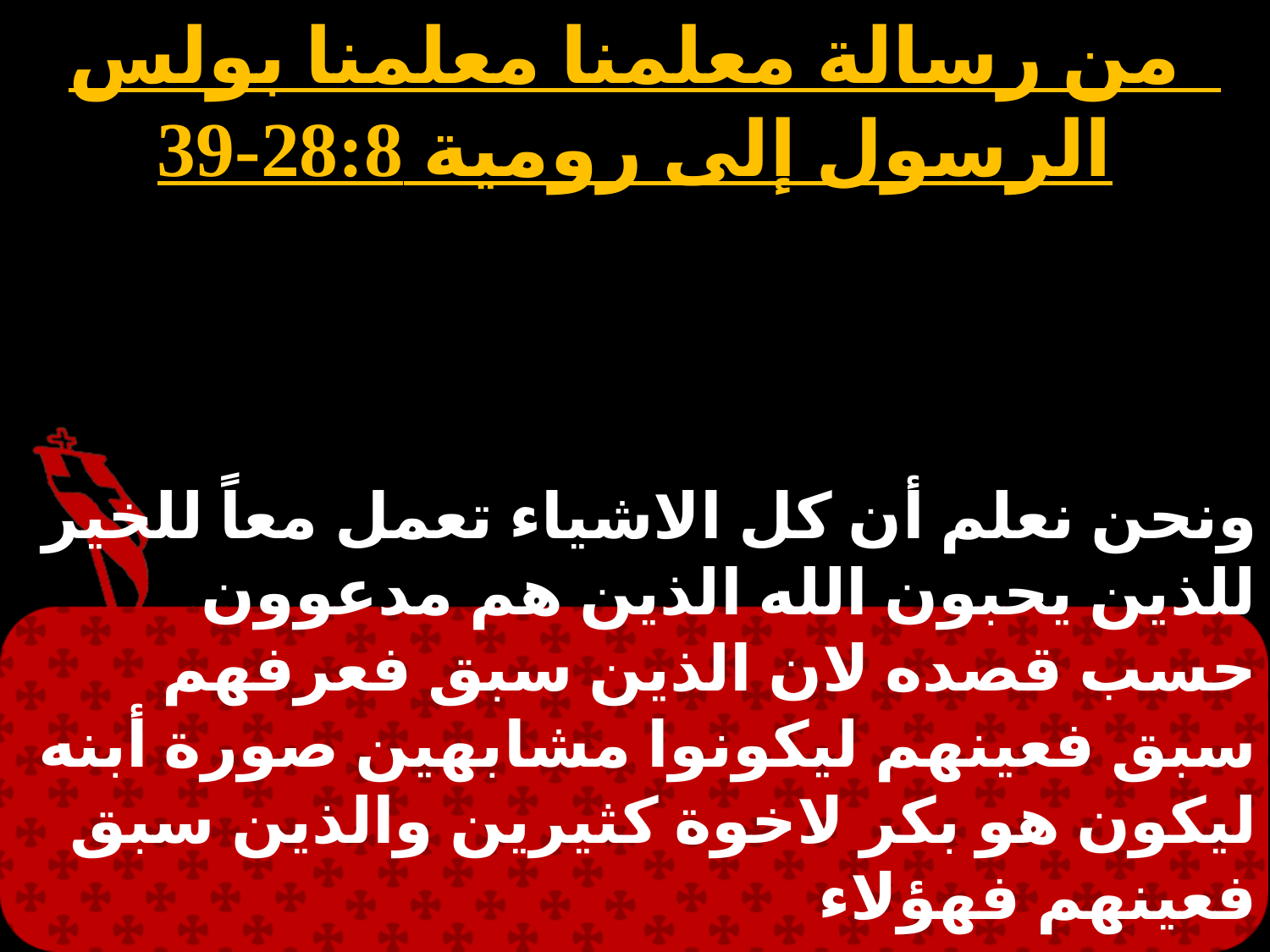

من رسالة معلمنا معلمنا بولس الرسول إلى رومية 28:8-39

# الأربعاء السابع
ونحن نعلم أن كل الاشياء تعمل معاً للخير للذين يحبون الله الذين هم مدعوون حسب قصده لان الذين سبق فعرفهم سبق فعينهم ليكونوا مشابهين صورة أبنه ليكون هو بكر لاخوة كثيرين والذين سبق فعينهم فهؤلاء